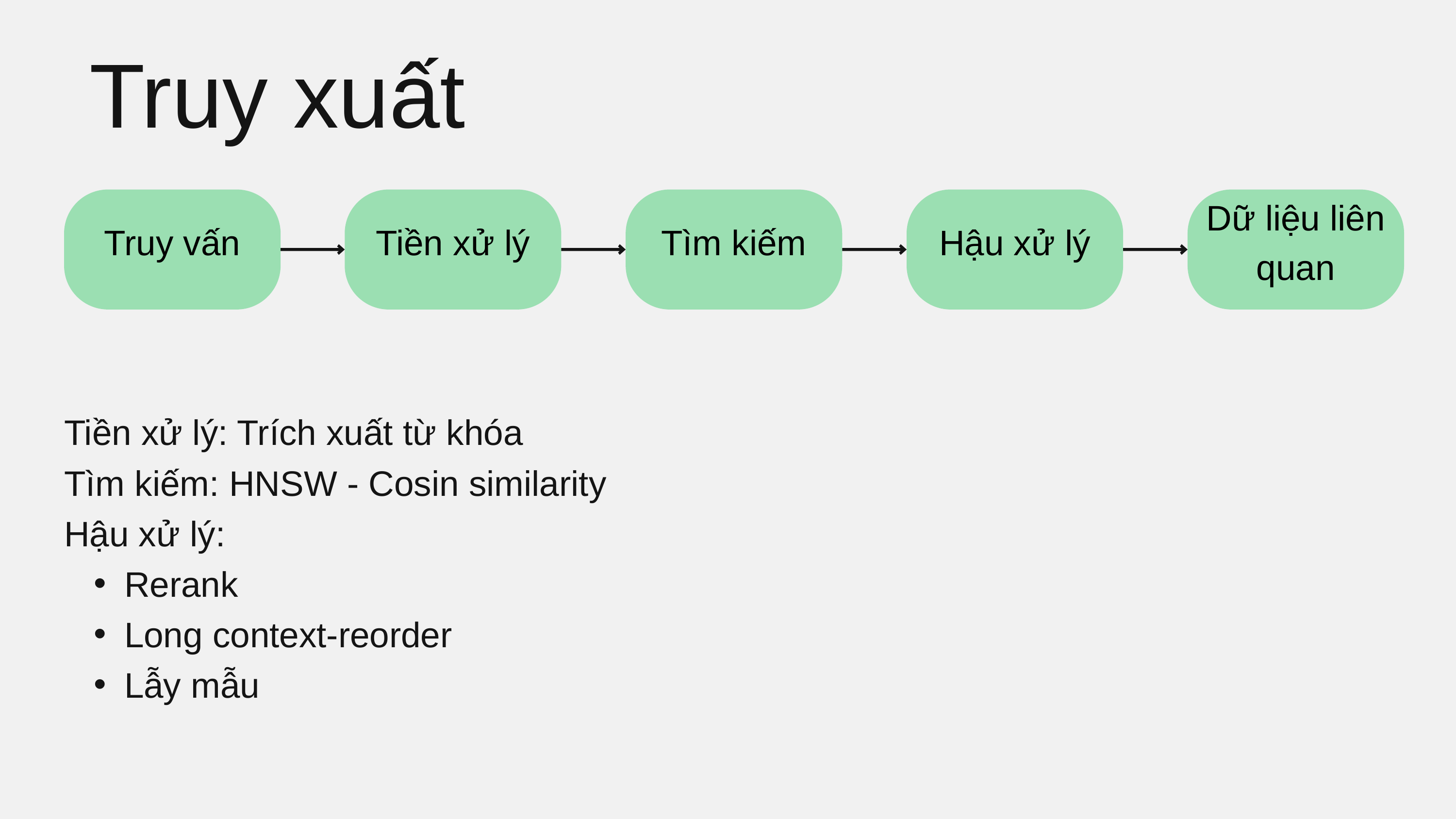

Truy xuất

Truy vấn

Tiền xử lý

Tìm kiếm

Hậu xử lý

Dữ liệu liên quan

Tiền xử lý: Trích xuất từ khóa
Tìm kiếm: HNSW - Cosin similarity
Hậu xử lý:
Rerank
Long context-reorder
Lẫy mẫu